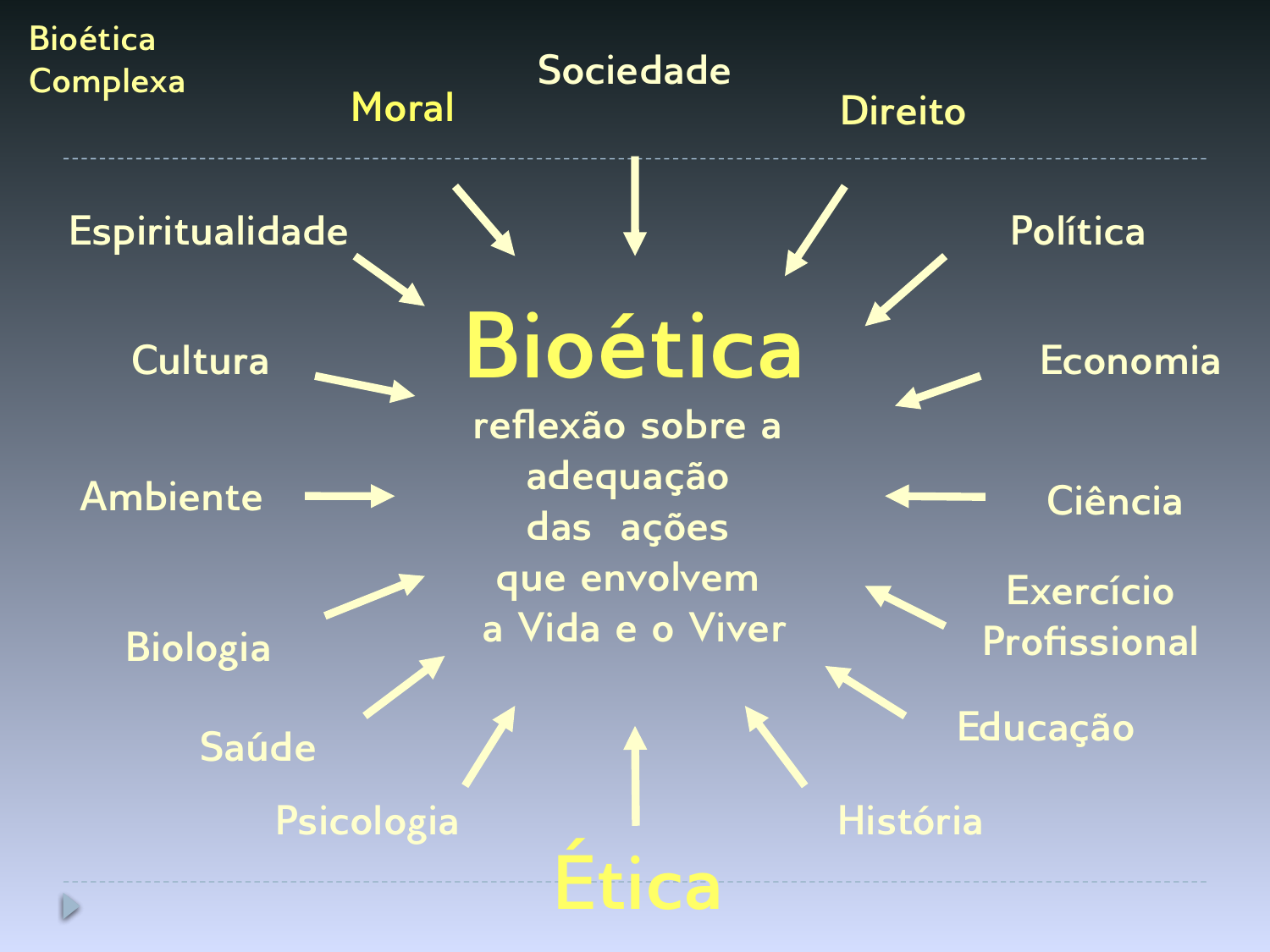

Bioética
Complexa
Sociedade
Moral
Direito

Política
Espiritualidade

Bioética
reflexão sobre a
adequação
das  ações
que envolvem
a Vida e o Viver
Cultura
Economia

Ambiente
Ciência

Exercício
Profissional

Biologia

 Educação

Saúde

Psicologia
História
Ética